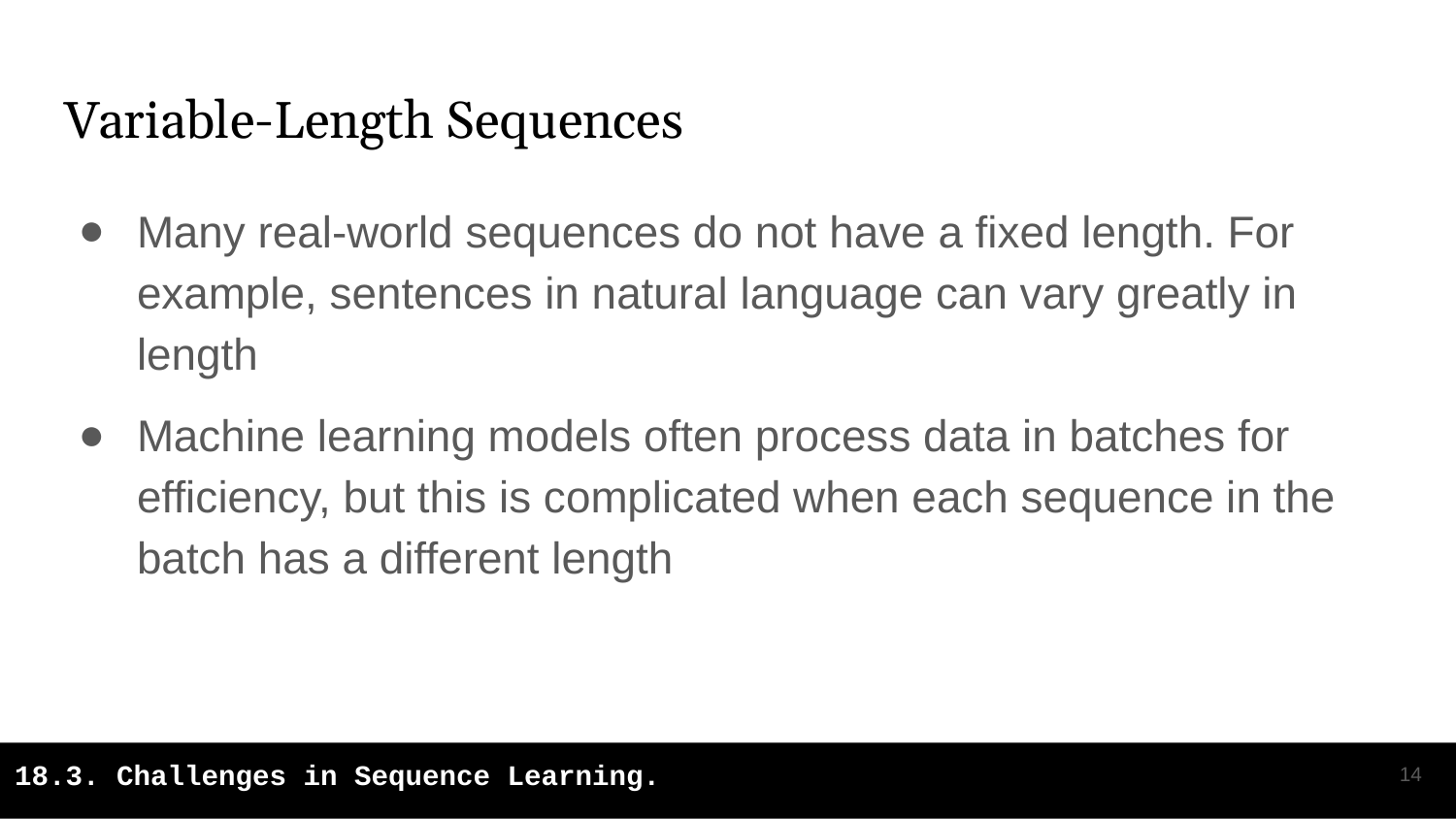

# Variable-Length Sequences
Many real-world sequences do not have a fixed length. For example, sentences in natural language can vary greatly in length
Machine learning models often process data in batches for efficiency, but this is complicated when each sequence in the batch has a different length
14
18.3. Challenges in Sequence Learning.